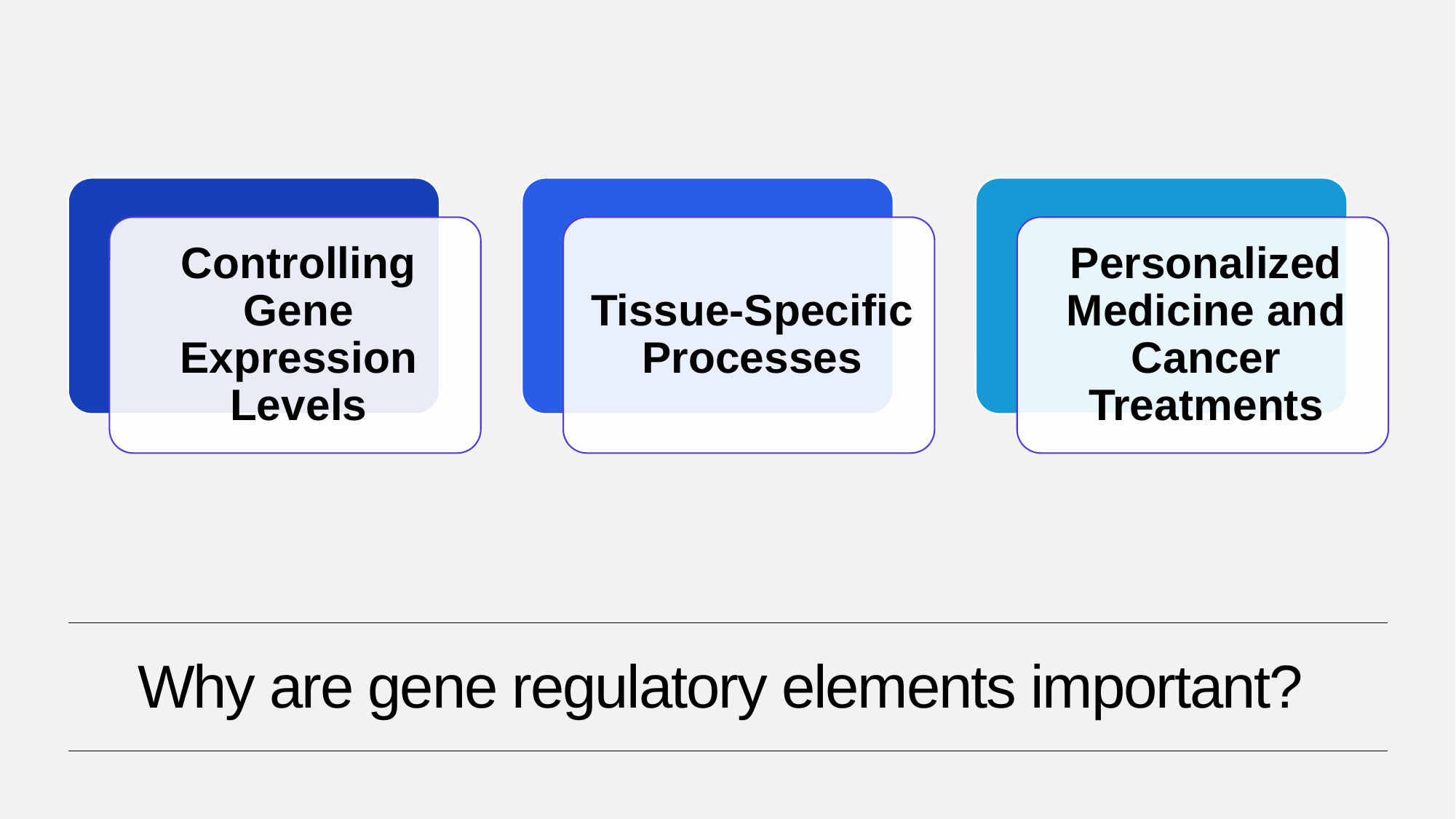

Controlling Gene Expression Levels
Tissue-Specific Processes
Personalized Medicine and Cancer Treatments

# Why are gene regulatory elements important?